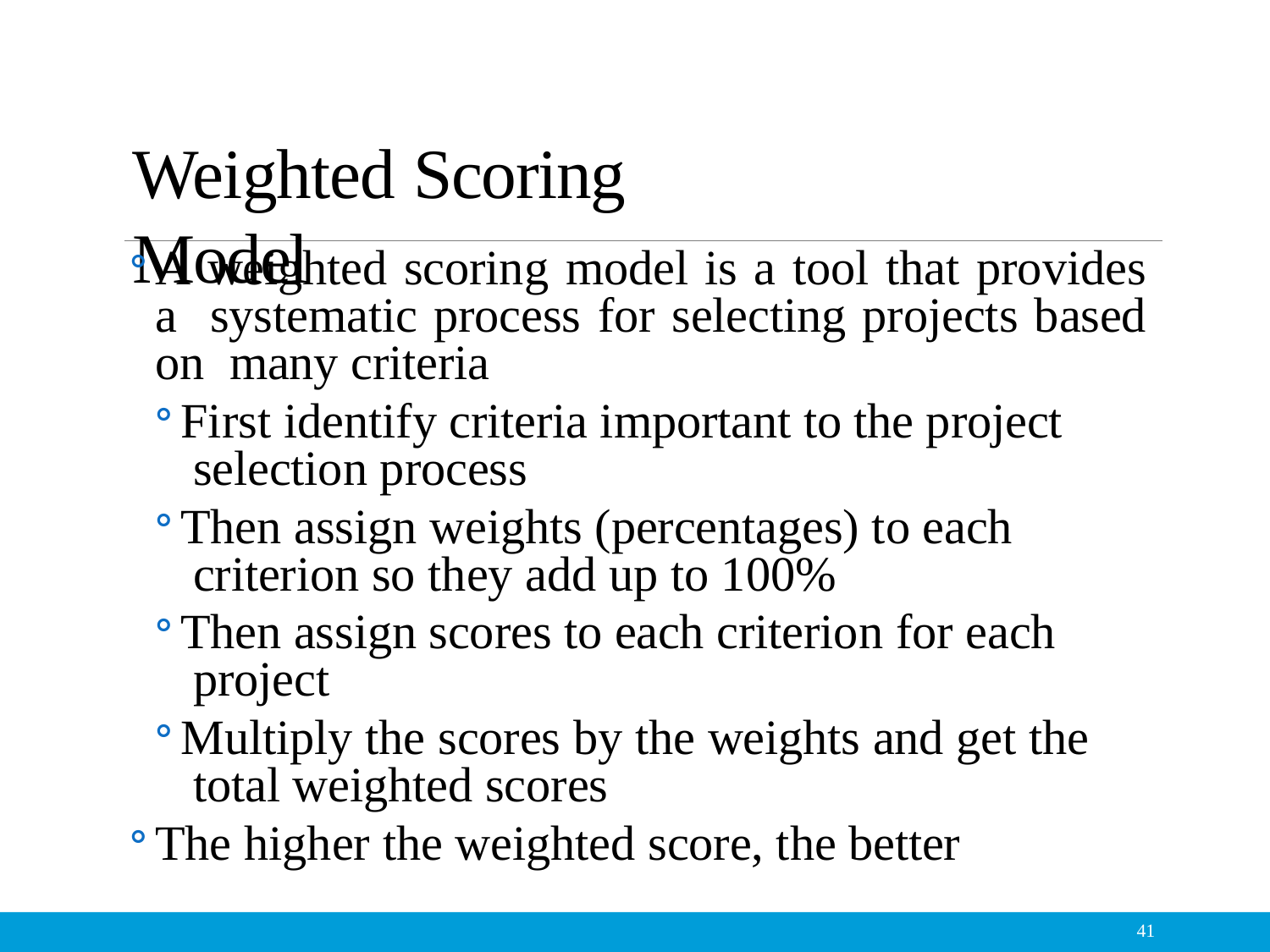

# Weighted Scoring Model
A weighted scoring model is a tool that provides a  systematic process for selecting projects based on  many criteria
First identify criteria important to the project  selection process
Then assign weights (percentages) to each  criterion so they add up to 100%
Then assign scores to each criterion for each  project
Multiply the scores by the weights and get the  total weighted scores
The higher the weighted score, the better

41